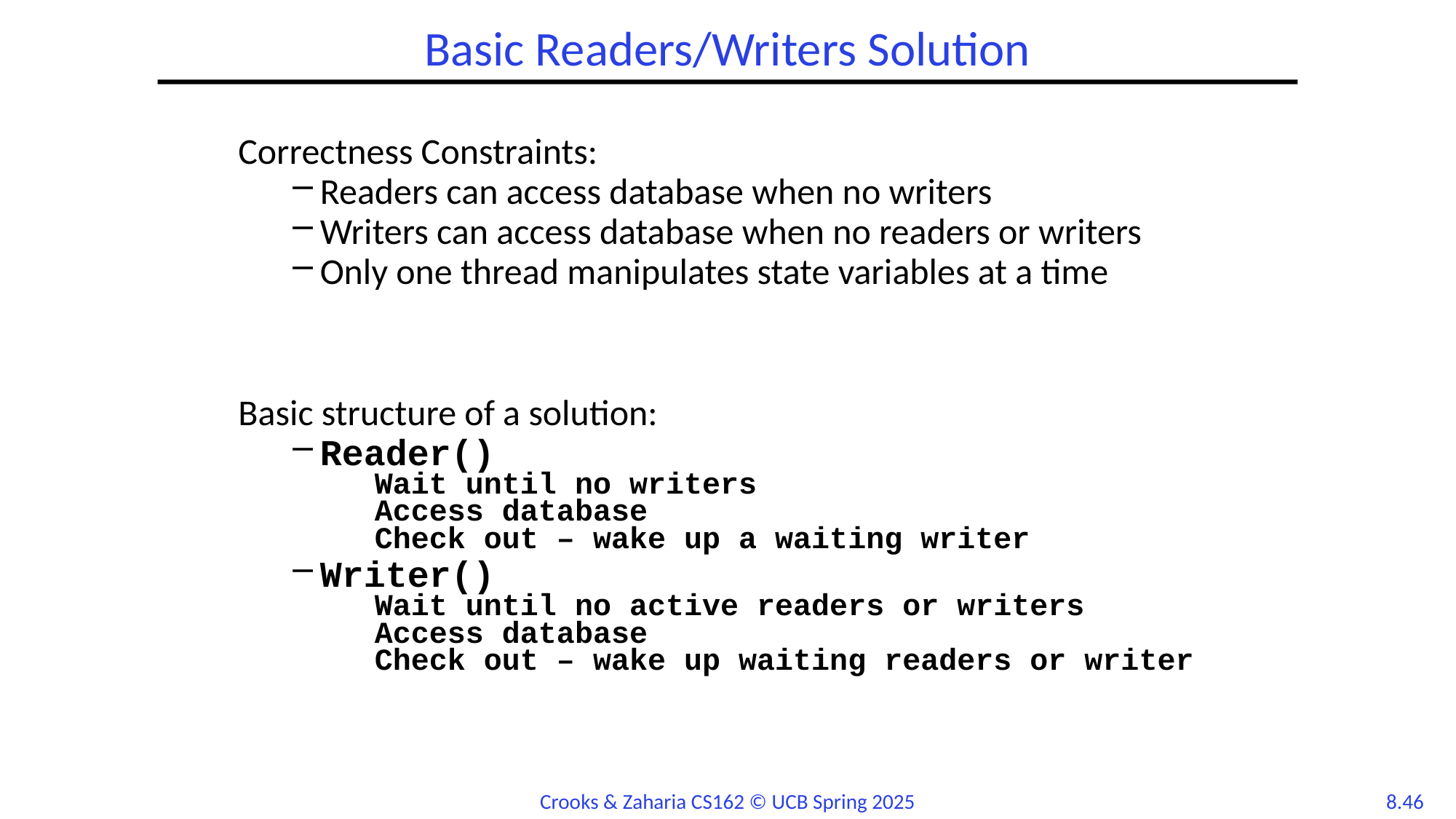

# Basic Readers/Writers Solution

Correctness Constraints:
Readers can access database when no writers
Writers can access database when no readers or writers
Only one thread manipulates state variables at a time

Basic structure of a solution:
Reader()
   Wait until no writers
   Access database
   Check out – wake up a waiting writer
Writer()
   Wait until no active readers or writers
   Access database
   Check out – wake up waiting readers or writer